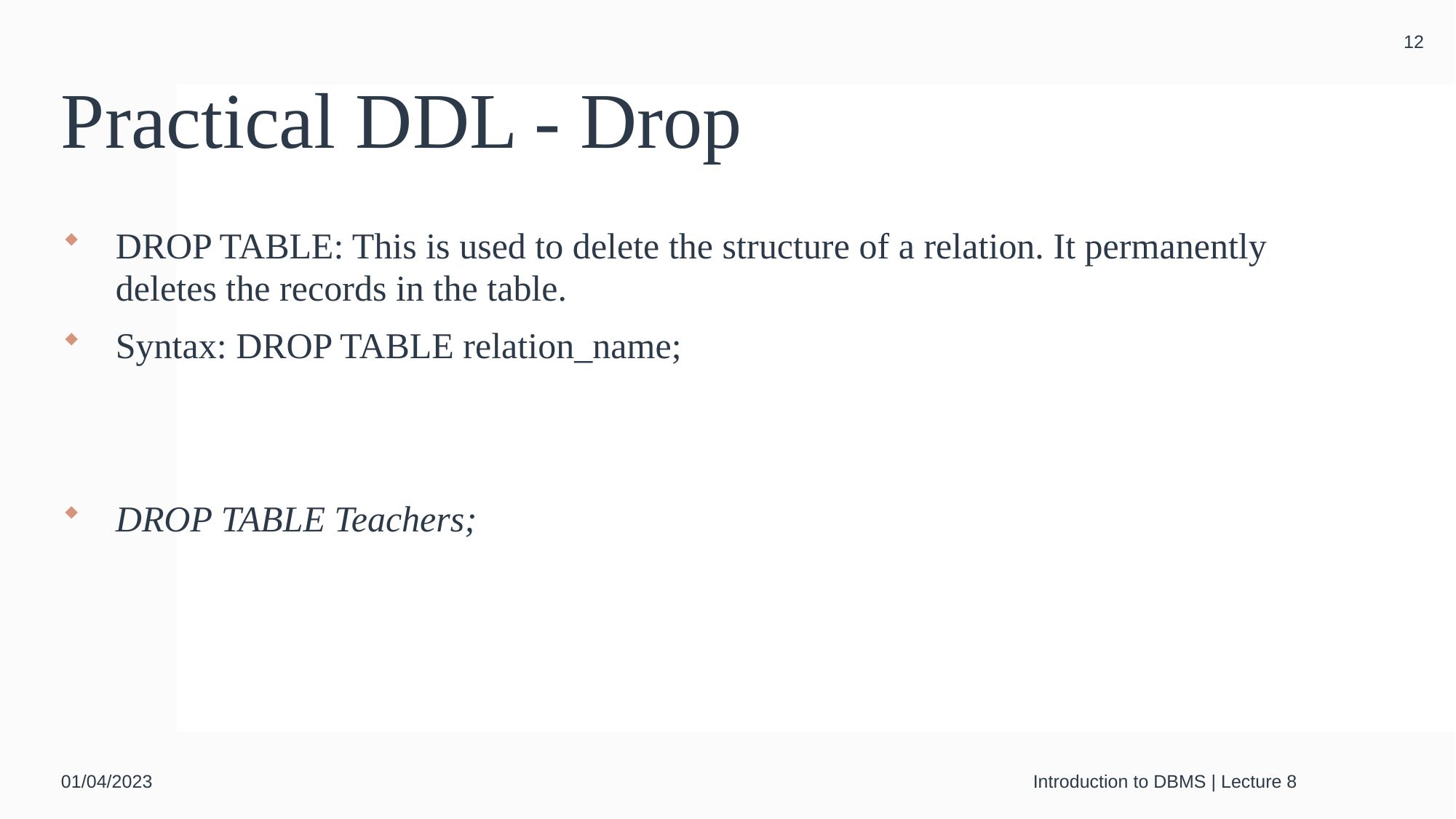

12
# Practical DDL - Drop
DROP TABLE: This is used to delete the structure of a relation. It permanently deletes the records in the table.
Syntax: DROP TABLE relation_name;

DROP TABLE Teachers;
01/04/2023
Introduction to DBMS | Lecture 8